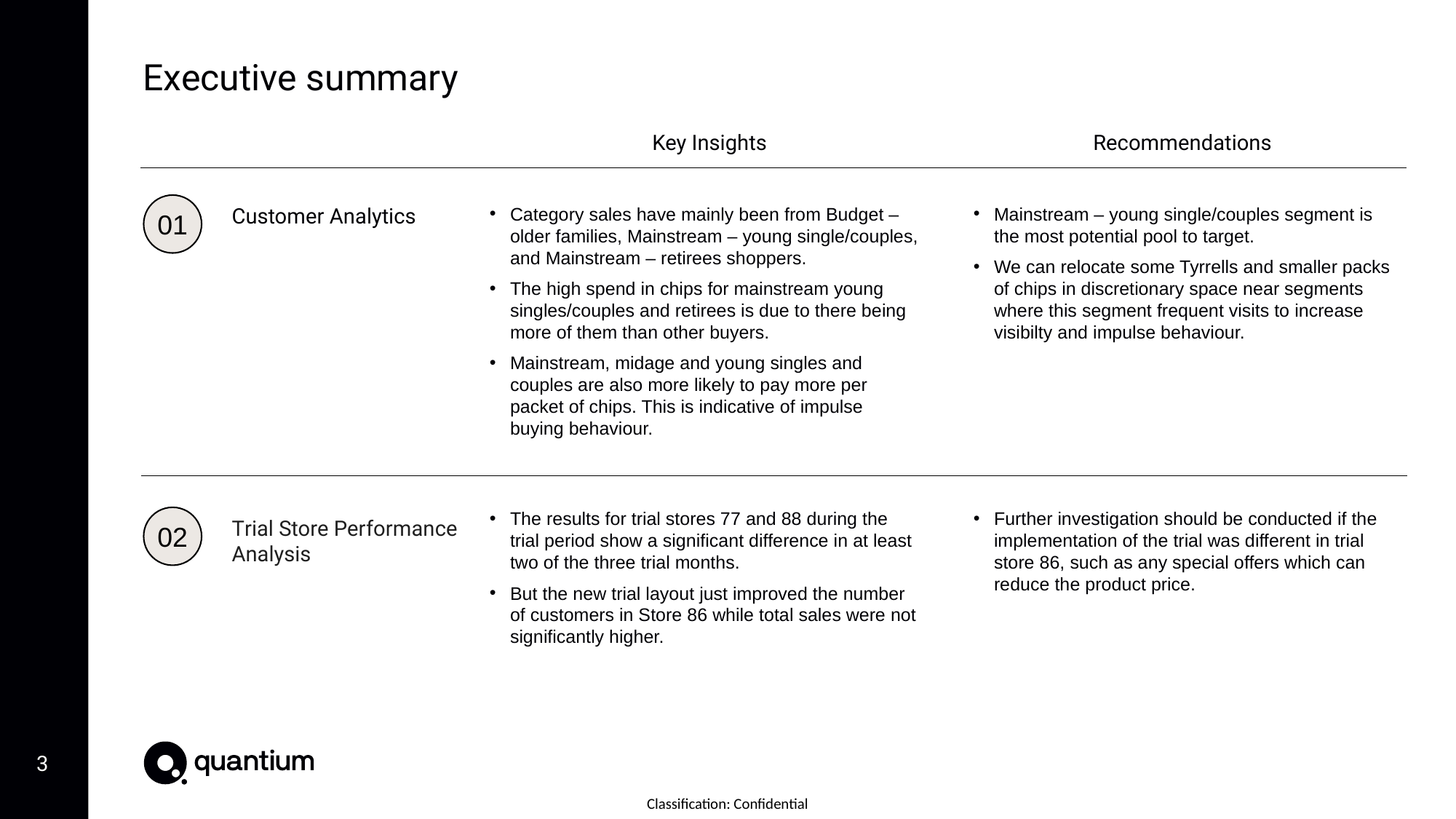

Executive summary
Key Insights
Recommendations
01
Customer Analytics
Mainstream – young single/couples segment is the most potential pool to target.
We can relocate some Tyrrells and smaller packs of chips in discretionary space near segments where this segment frequent visits to increase visibilty and impulse behaviour.
Category sales have mainly been from Budget – older families, Mainstream – young single/couples, and Mainstream – retirees shoppers.
The high spend in chips for mainstream young singles/couples and retirees is due to there being more of them than other buyers.
Mainstream, midage and young singles and couples are also more likely to pay more per packet of chips. This is indicative of impulse buying behaviour.
02
Further investigation should be conducted if the implementation of the trial was different in trial store 86, such as any special offers which can reduce the product price.
The results for trial stores 77 and 88 during the trial period show a significant difference in at least two of the three trial months.
But the new trial layout just improved the number of customers in Store 86 while total sales were not significantly higher.
Trial Store Performance Analysis